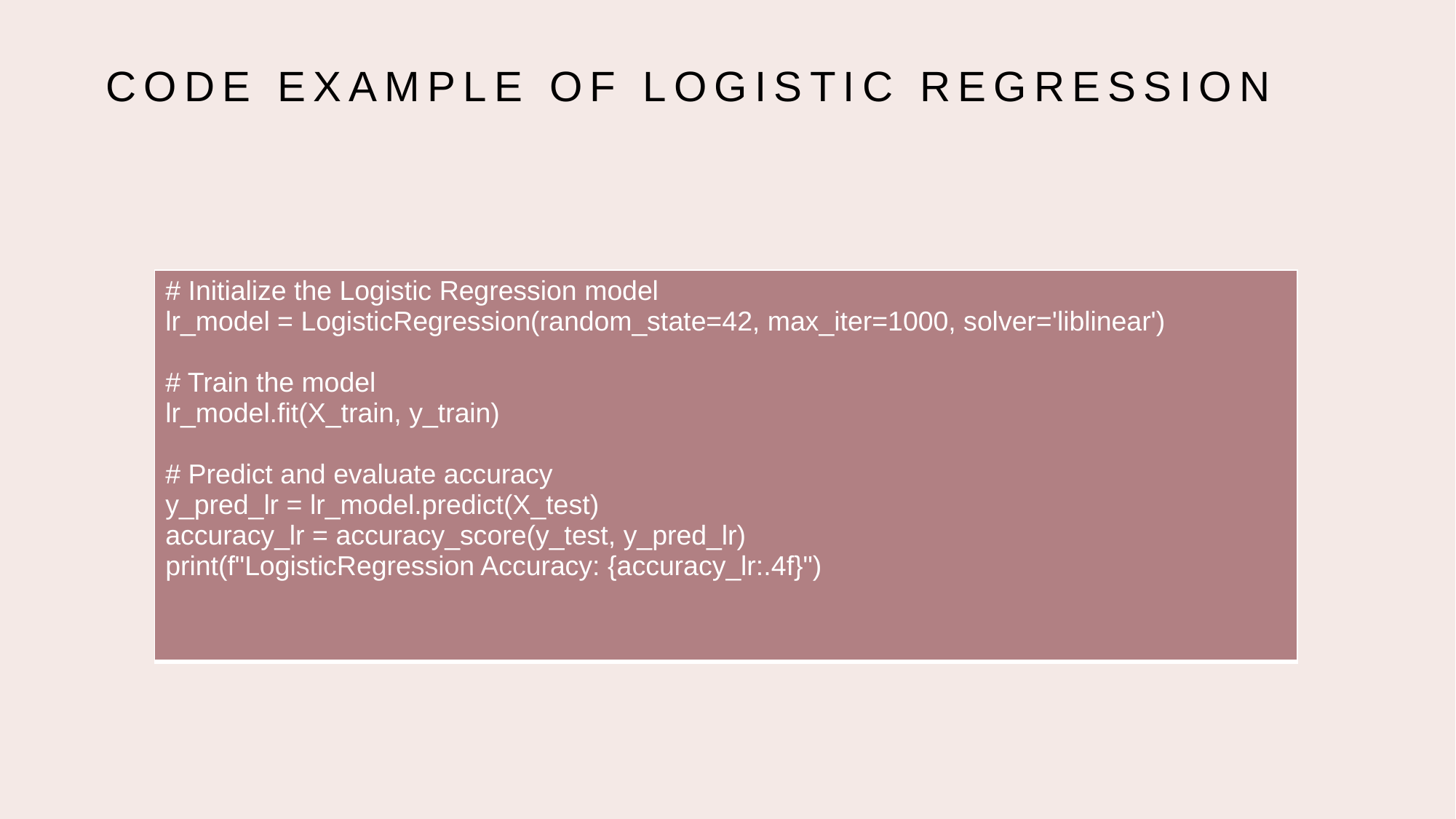

# Code Example of LOGISTIC REGRESSION

| # Initialize the Logistic Regression model lr\_model = LogisticRegression(random\_state=42, max\_iter=1000, solver='liblinear') # Train the model lr\_model.fit(X\_train, y\_train) # Predict and evaluate accuracy y\_pred\_lr = lr\_model.predict(X\_test) accuracy\_lr = accuracy\_score(y\_test, y\_pred\_lr) print(f"LogisticRegression Accuracy: {accuracy\_lr:.4f}") |
| --- |